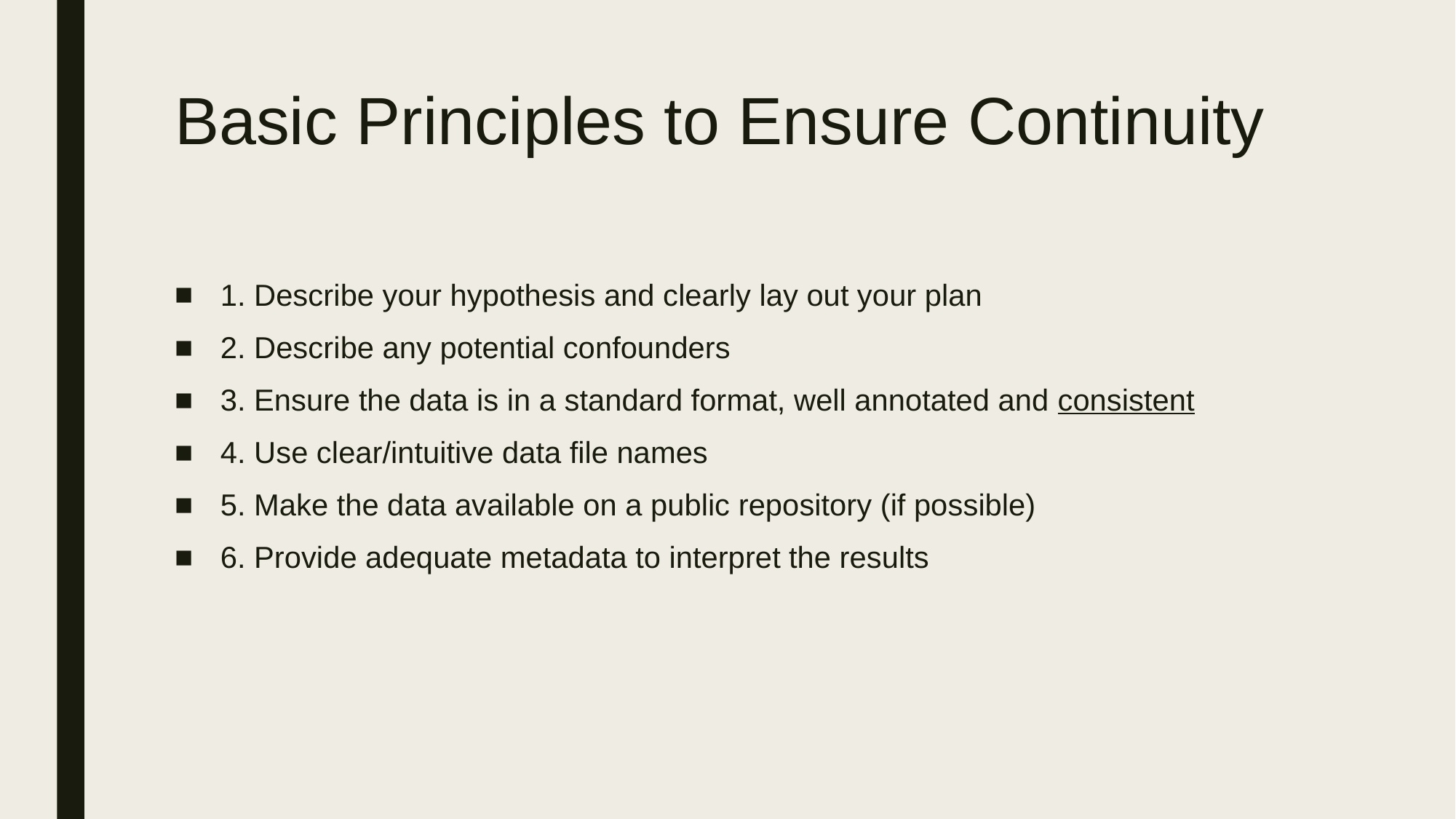

# Basic Principles to Ensure Continuity
1. Describe your hypothesis and clearly lay out your plan
2. Describe any potential confounders
3. Ensure the data is in a standard format, well annotated and consistent
4. Use clear/intuitive data file names
5. Make the data available on a public repository (if possible)
6. Provide adequate metadata to interpret the results